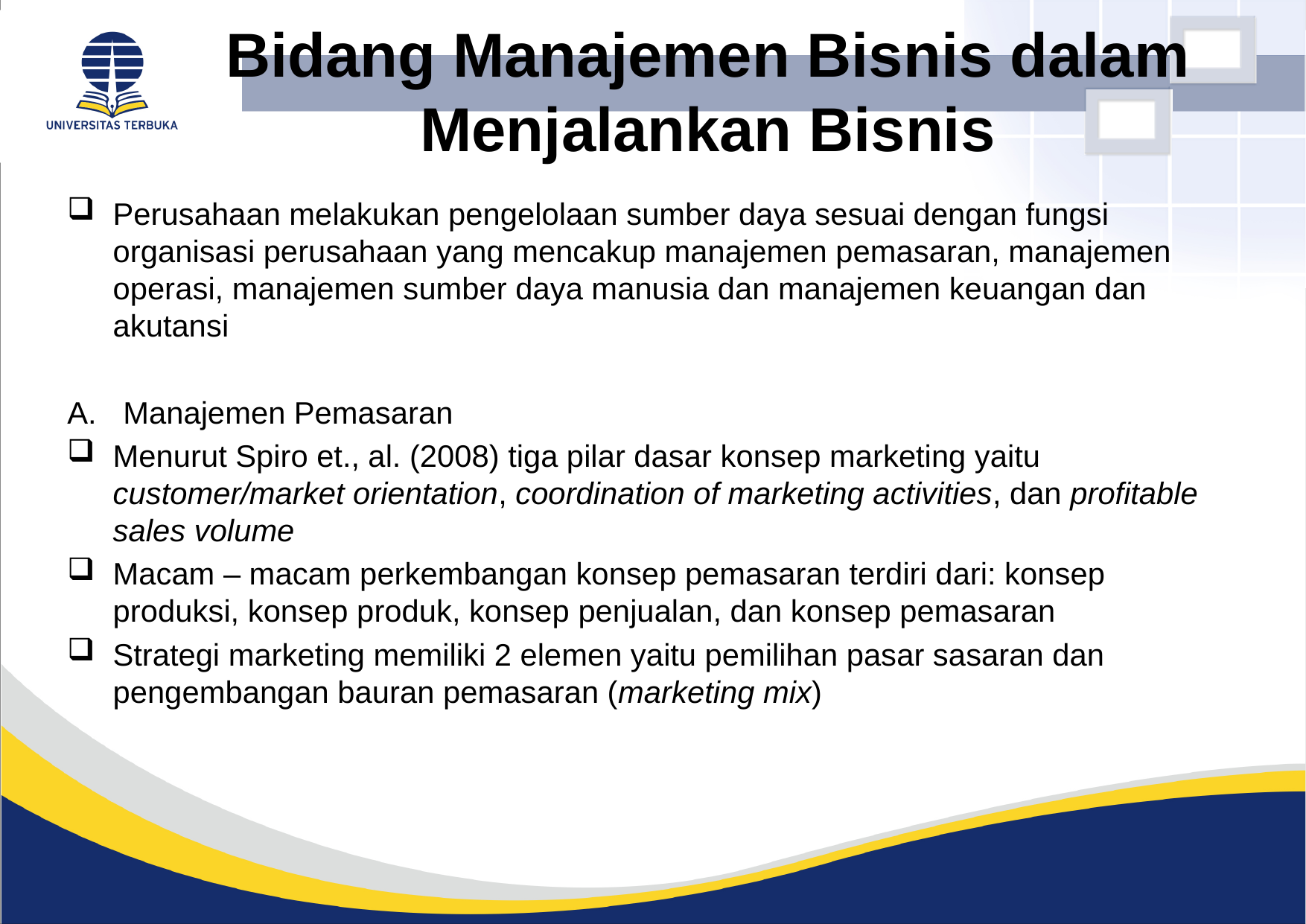

# Bidang Manajemen Bisnis dalam Menjalankan Bisnis
Perusahaan melakukan pengelolaan sumber daya sesuai dengan fungsi organisasi perusahaan yang mencakup manajemen pemasaran, manajemen operasi, manajemen sumber daya manusia dan manajemen keuangan dan akutansi

Manajemen Pemasaran
Menurut Spiro et., al. (2008) tiga pilar dasar konsep marketing yaitu customer/market orientation, coordination of marketing activities, dan profitable sales volume
Macam – macam perkembangan konsep pemasaran terdiri dari: konsep produksi, konsep produk, konsep penjualan, dan konsep pemasaran
Strategi marketing memiliki 2 elemen yaitu pemilihan pasar sasaran dan pengembangan bauran pemasaran (marketing mix)